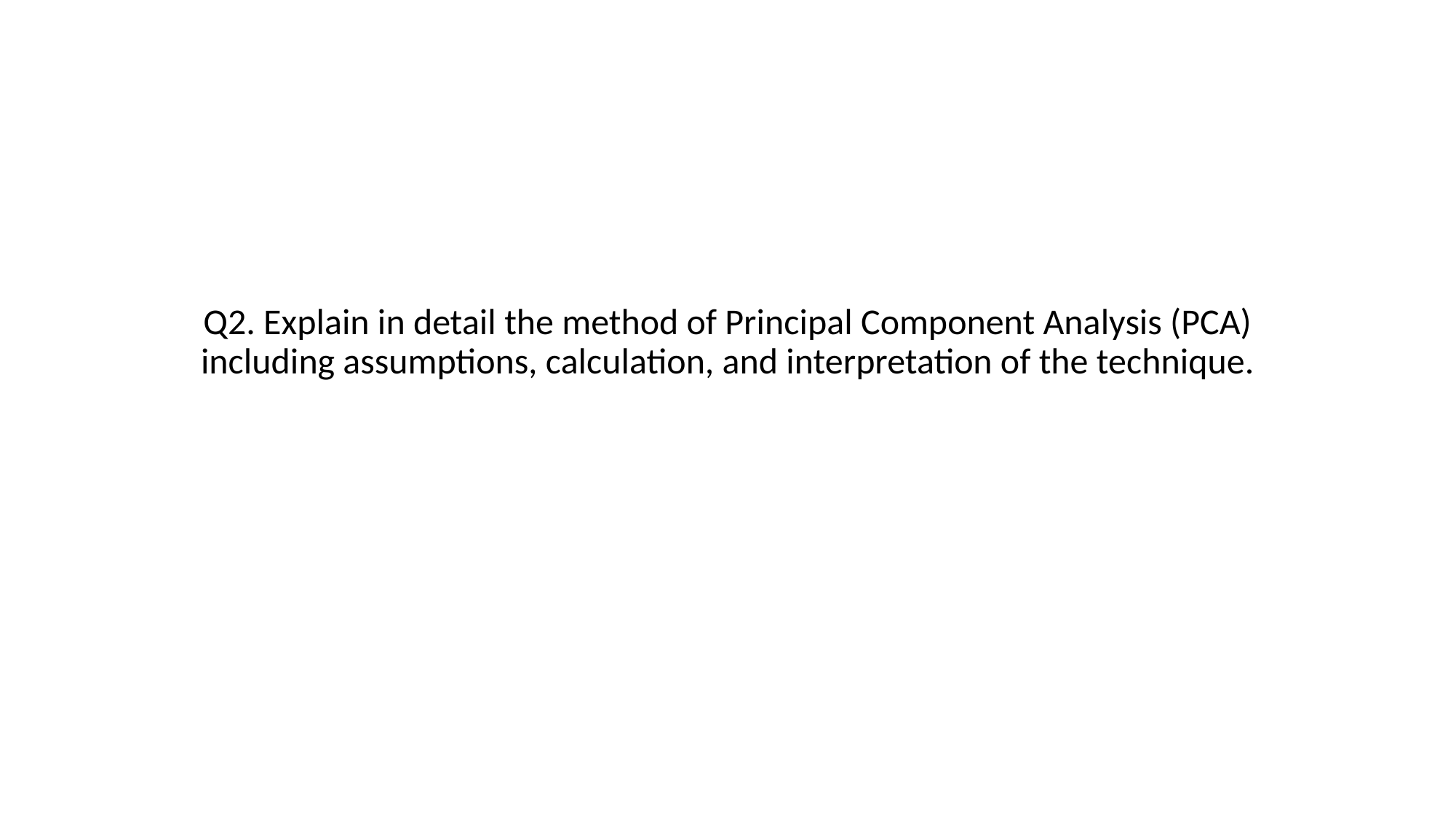

Q2. Explain in detail the method of Principal Component Analysis (PCA) including assumptions, calculation, and interpretation of the technique.